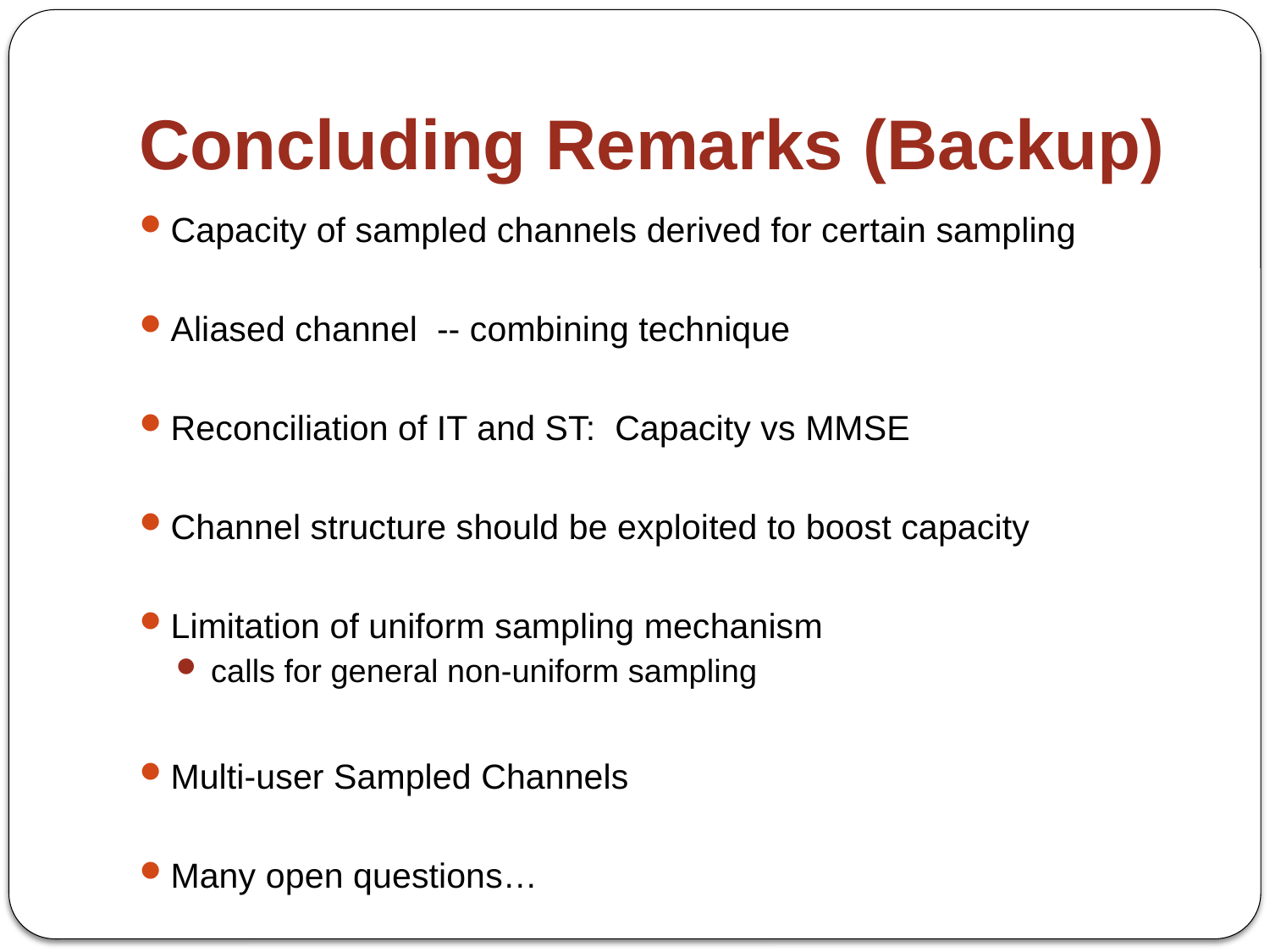

# Concluding Remarks (Backup)
Capacity of sampled channels derived for certain sampling

Aliased channel  -- combining technique

Reconciliation of IT and ST:  Capacity vs MMSE

Channel structure should be exploited to boost capacity

Limitation of uniform sampling mechanism
 calls for general non-uniform sampling

Multi-user Sampled Channels

Many open questions…